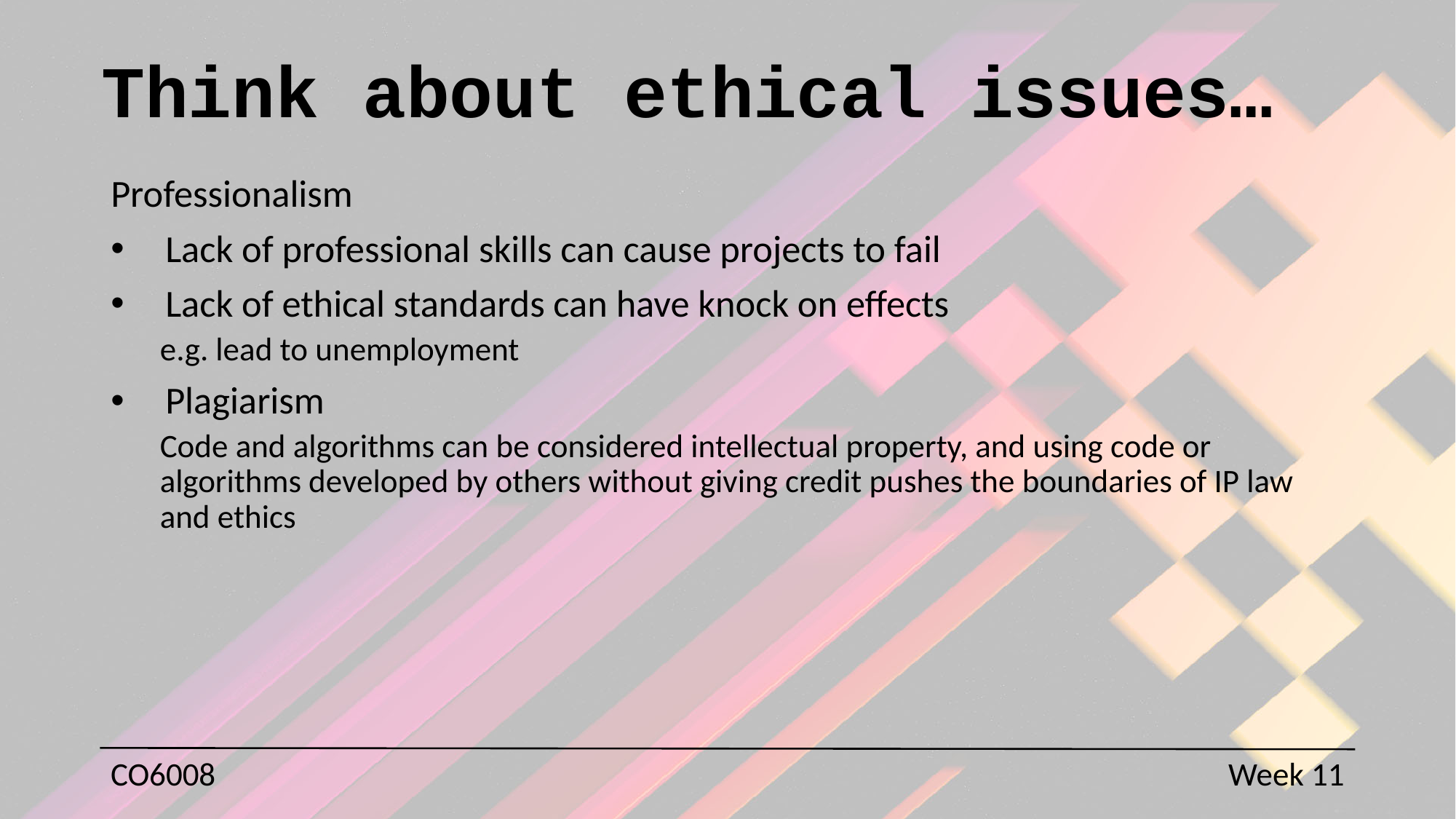

# Think about ethical issues…
Professionalism
Lack of professional skills can cause projects to fail
Lack of ethical standards can have knock on effects
e.g. lead to unemployment
Plagiarism
Code and algorithms can be considered intellectual property, and using code or algorithms developed by others without giving credit pushes the boundaries of IP law and ethics